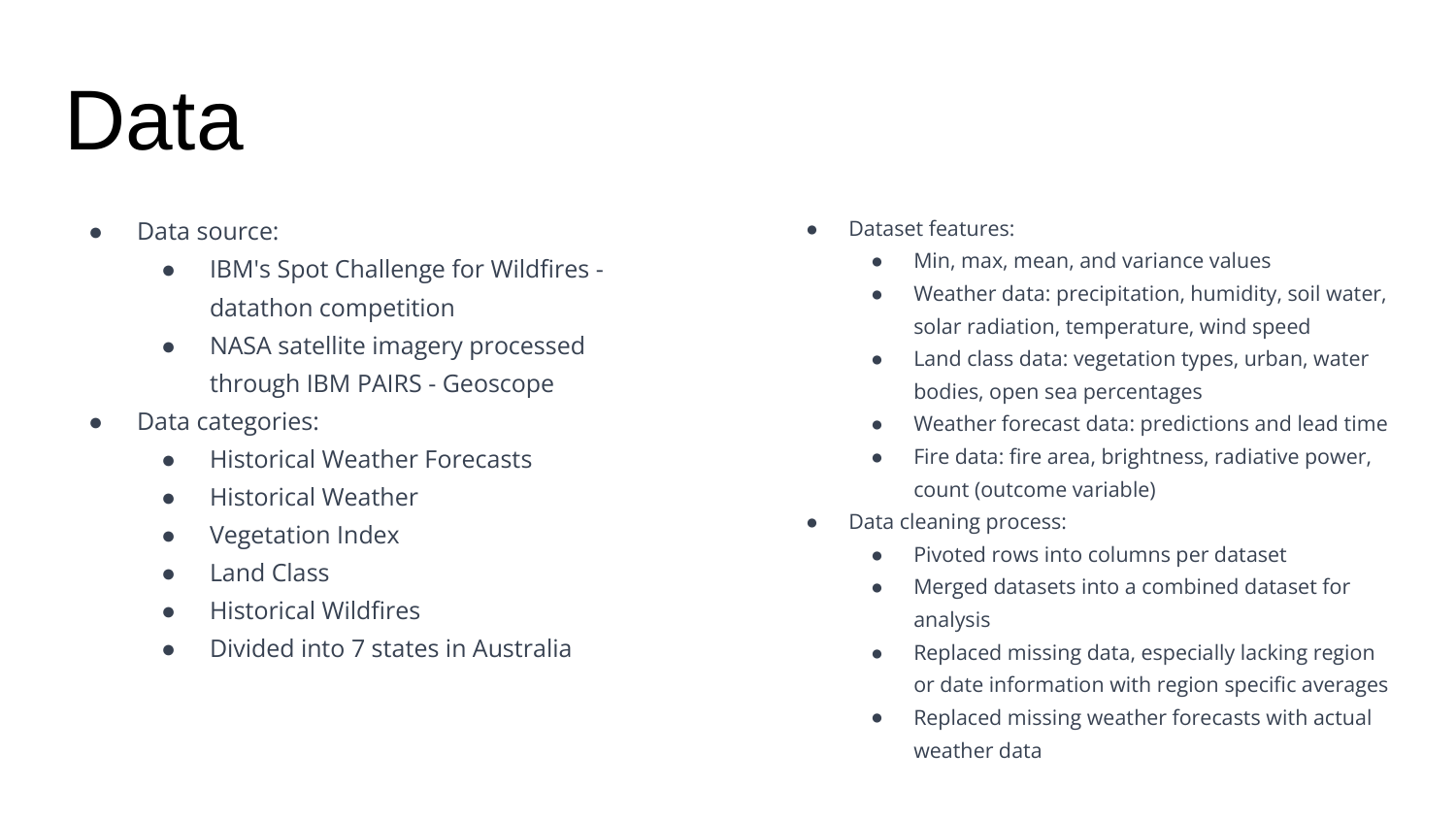

# Data
Data source:
IBM's Spot Challenge for Wildfires - datathon competition
NASA satellite imagery processed through IBM PAIRS - Geoscope
Data categories:
Historical Weather Forecasts
Historical Weather
Vegetation Index
Land Class
Historical Wildfires
Divided into 7 states in Australia
Dataset features:
Min, max, mean, and variance values
Weather data: precipitation, humidity, soil water, solar radiation, temperature, wind speed
Land class data: vegetation types, urban, water bodies, open sea percentages
Weather forecast data: predictions and lead time
Fire data: fire area, brightness, radiative power, count (outcome variable)
Data cleaning process:
Pivoted rows into columns per dataset
Merged datasets into a combined dataset for analysis
Replaced missing data, especially lacking region or date information with region specific averages
Replaced missing weather forecasts with actual weather data